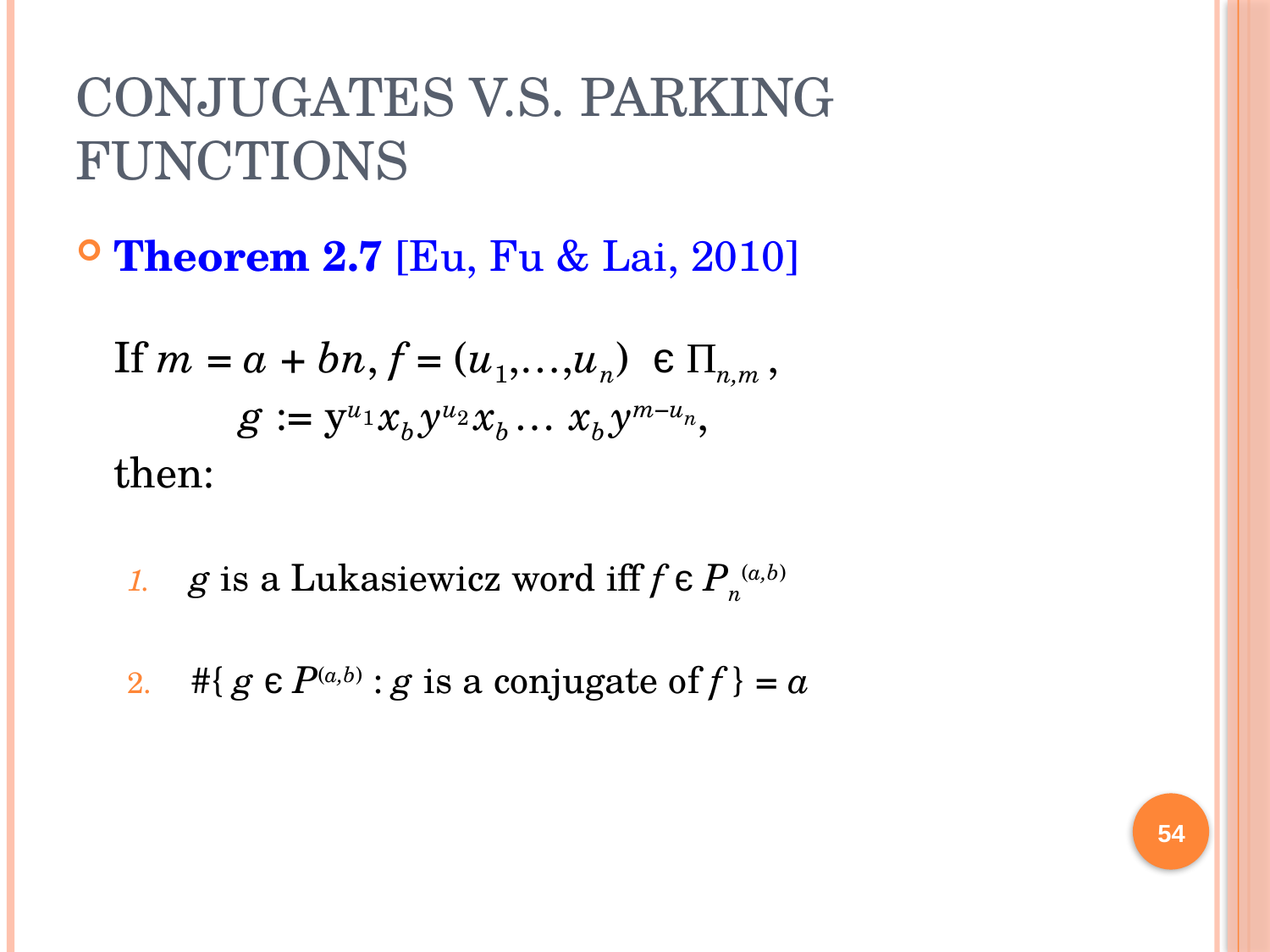

# Conjugates v.s. Parking Functions
Theorem 2.7 [Eu, Fu & Lai, 2010]
If m = a + bn, f = (u1,…,un)  є Πn,m ,
	g := yu1 xb yu2 xb … xb ym−un,
then:
g is a Lukasiewicz word iff f є Pn(a,b)
#{ g є P(a,b) : g is a conjugate of f } = a
54